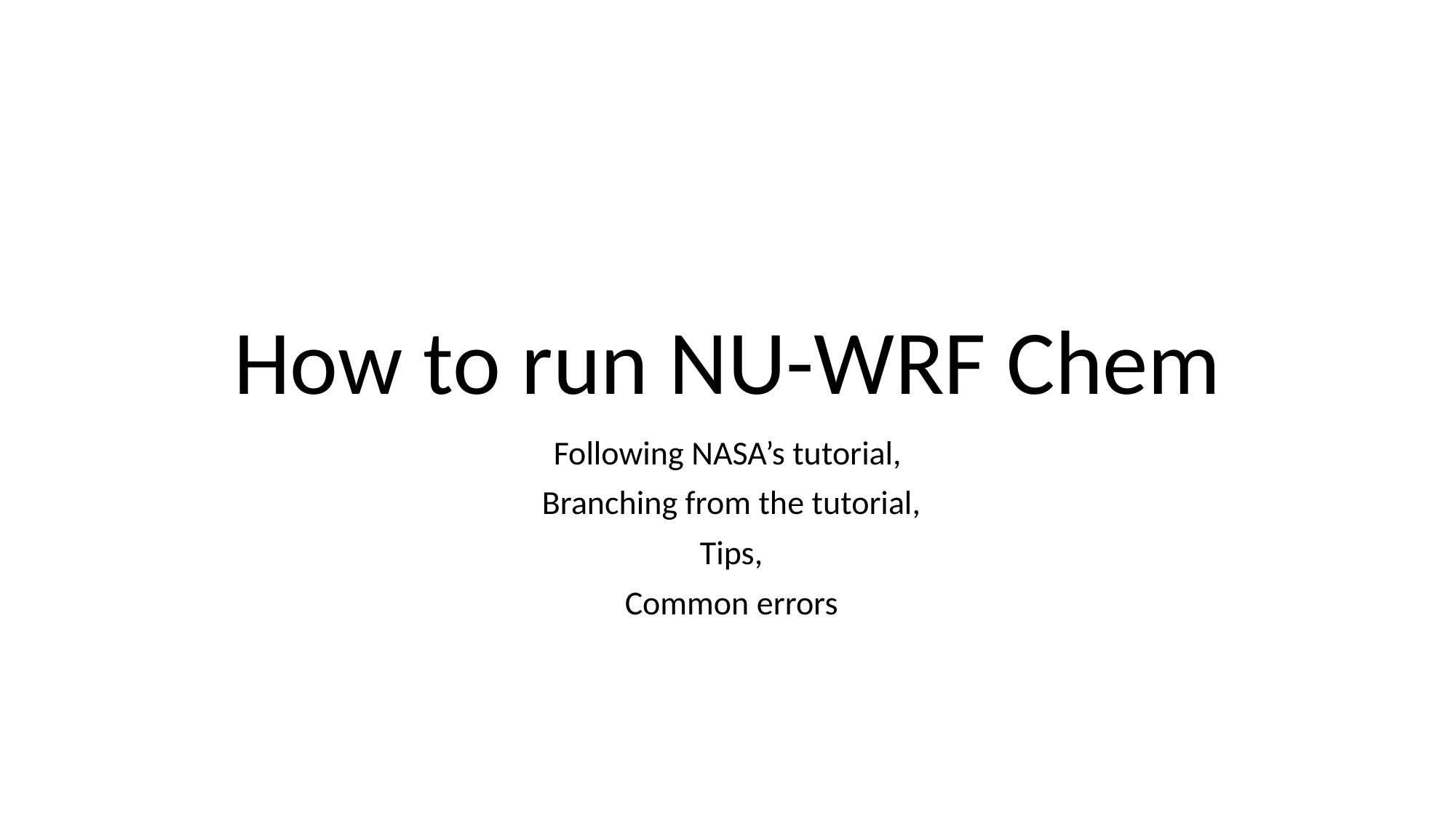

# How to run NU-WRF Chem
Following NASA’s tutorial,
 Branching from the tutorial,
 Tips,
 Common errors